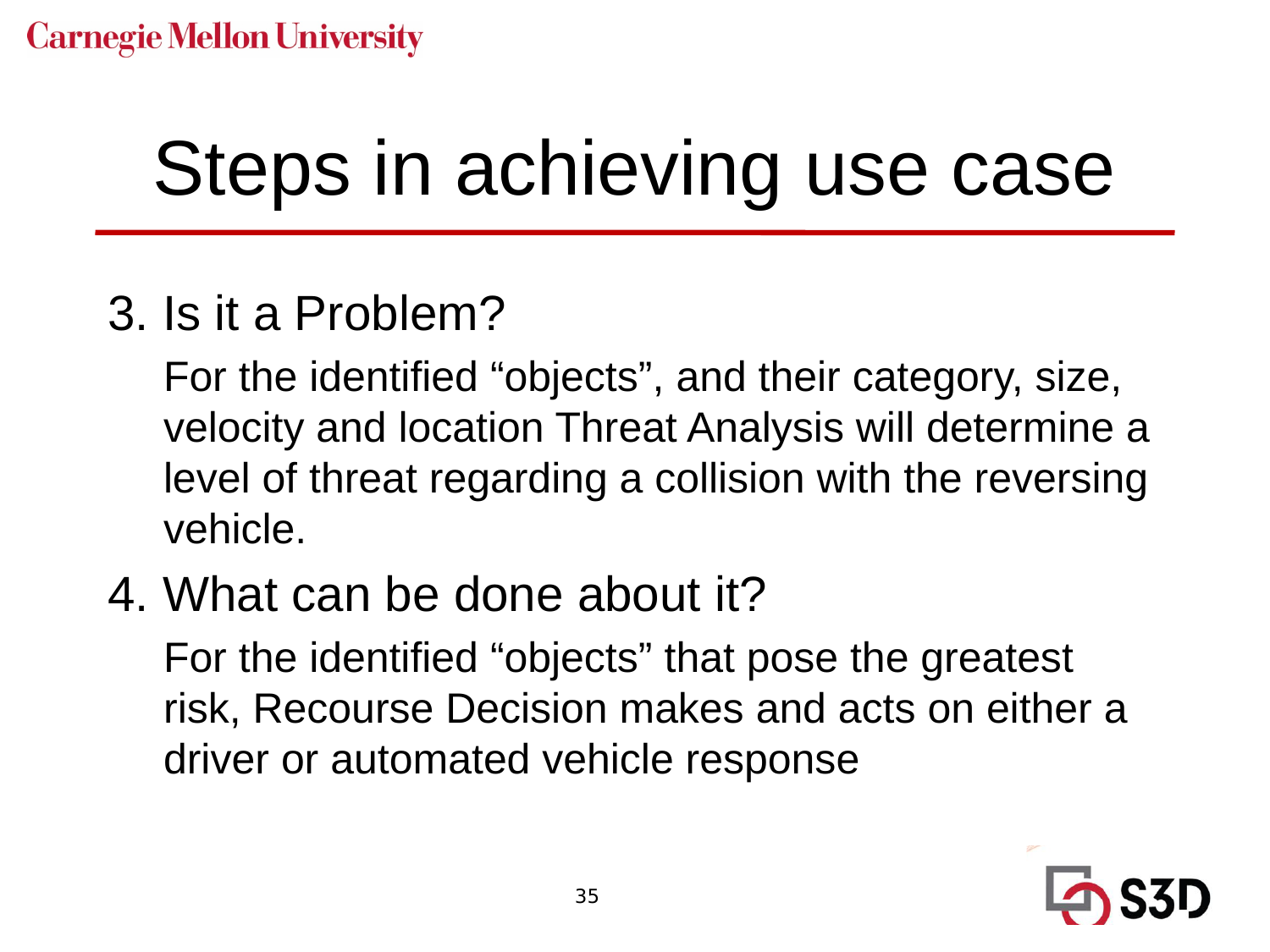

# Steps in achieving use case
3. Is it a Problem?
For the identified “objects”, and their category, size, velocity and location Threat Analysis will determine a level of threat regarding a collision with the reversing vehicle.
4. What can be done about it?
For the identified “objects” that pose the greatest risk, Recourse Decision makes and acts on either a driver or automated vehicle response